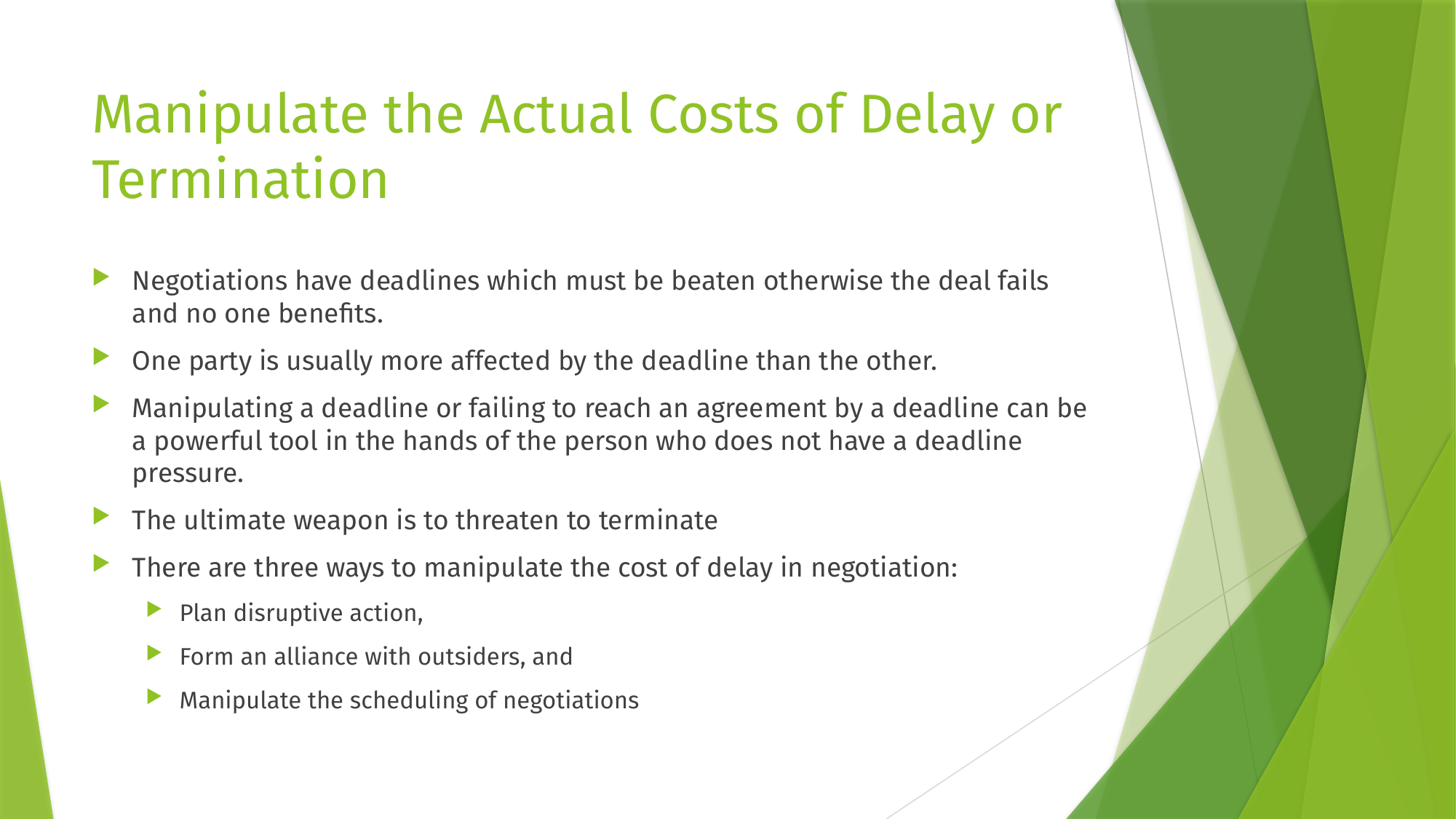

# Manipulate the Actual Costs of Delay or Termination
Negotiations have deadlines which must be beaten otherwise the deal fails and no one benefits.
One party is usually more affected by the deadline than the other.
Manipulating a deadline or failing to reach an agreement by a deadline can be a powerful tool in the hands of the person who does not have a deadline pressure.
The ultimate weapon is to threaten to terminate
There are three ways to manipulate the cost of delay in negotiation:
Plan disruptive action,
Form an alliance with outsiders, and
Manipulate the scheduling of negotiations